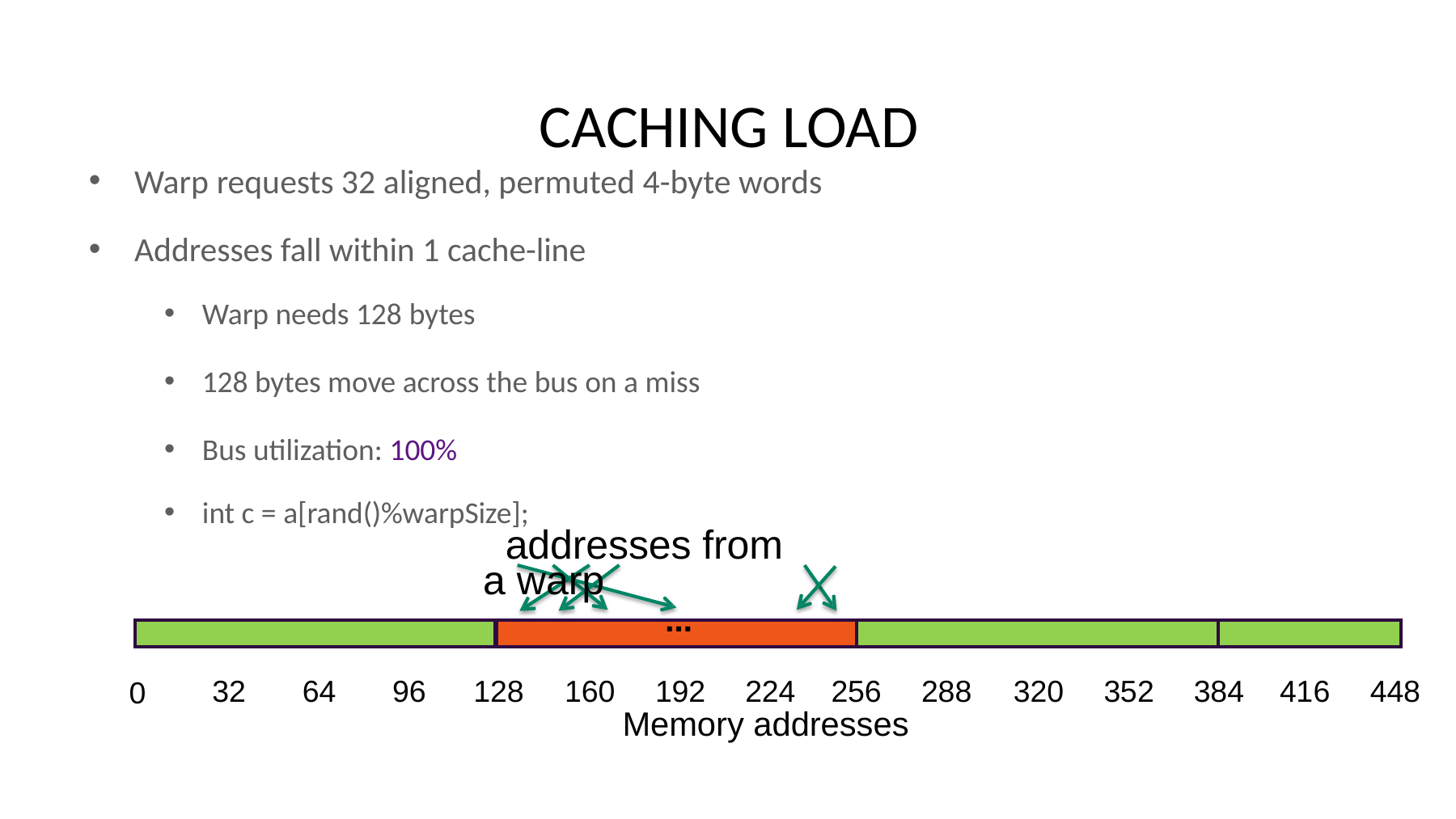

# CACHING LOAD
Warp requests 32 aligned, permuted 4-byte words
Addresses fall within 1 cache-line
Warp needs 128 bytes
128 bytes move across the bus on a miss
Bus utilization: 100%
int c = a[rand()%warpSize];
  addresses from a warp
...

|  |  |  |  |
| --- | --- | --- | --- |
32	64	96	128	160	192	224	256	288	320	352	384	416	448
Memory addresses
0
12